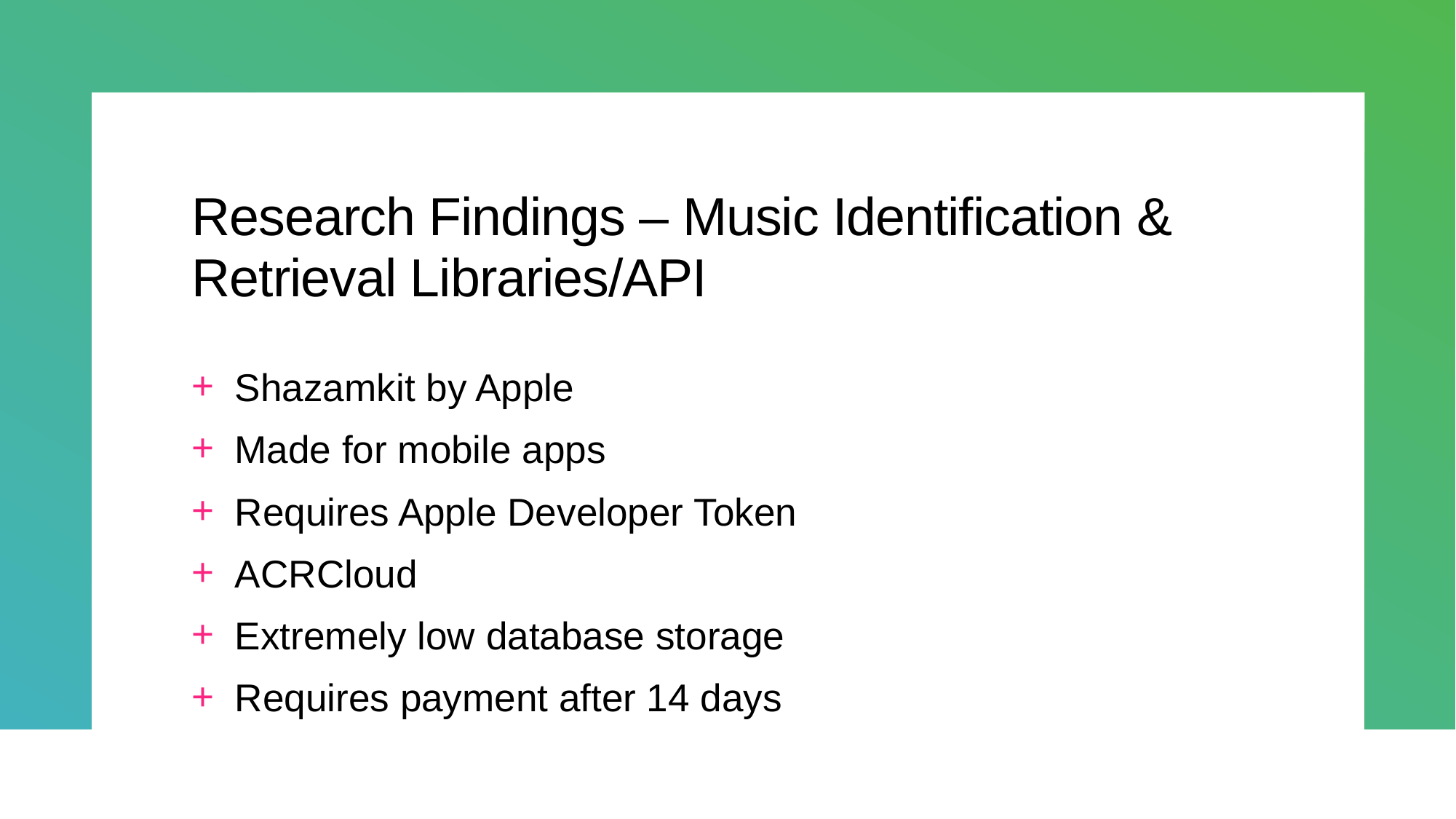

# Research Findings – Music Identification & Retrieval Libraries/API
Shazamkit by Apple
Made for mobile apps
Requires Apple Developer Token
ACRCloud
Extremely low database storage
Requires payment after 14 days